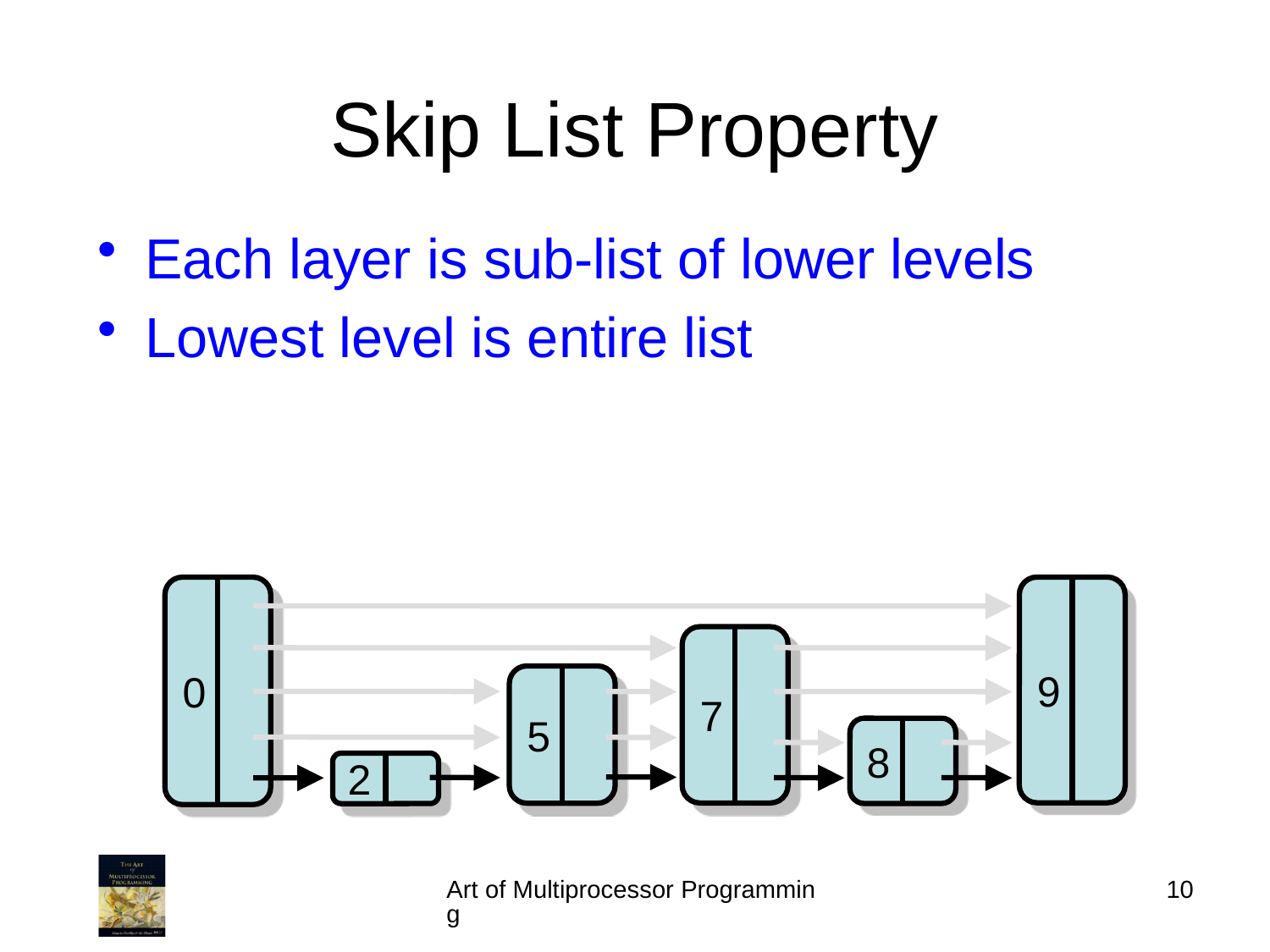

# Skip List Property
Each layer is sub-list of lower levels
Lowest level is entire list
0
9

7

5

8

2

Art of Multiprocessor Programming
10